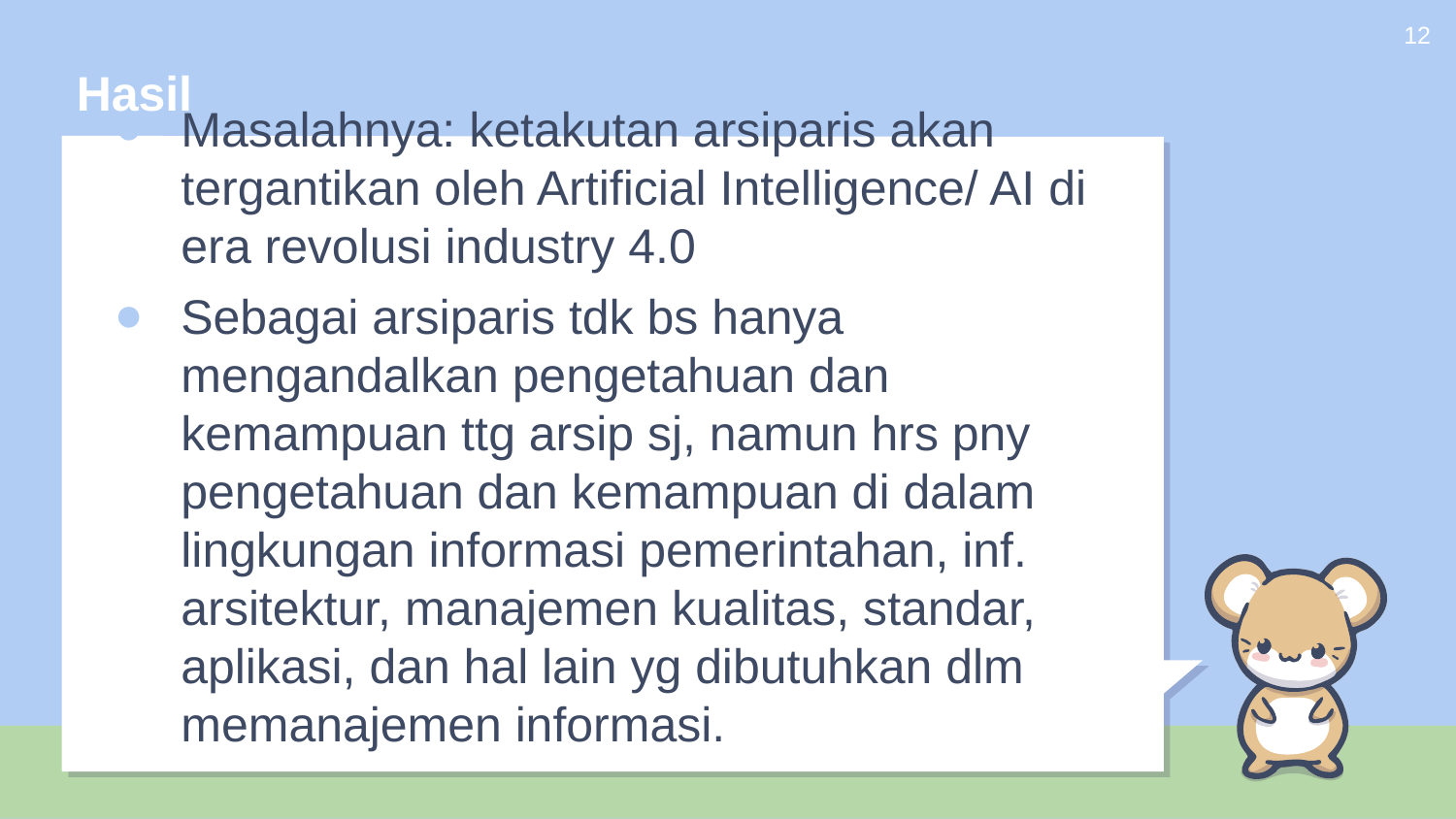

# Hasil
12
Masalahnya: ketakutan arsiparis akan tergantikan oleh Artificial Intelligence/ AI di era revolusi industry 4.0
Sebagai arsiparis tdk bs hanya mengandalkan pengetahuan dan kemampuan ttg arsip sj, namun hrs pny pengetahuan dan kemampuan di dalam lingkungan informasi pemerintahan, inf. arsitektur, manajemen kualitas, standar, aplikasi, dan hal lain yg dibutuhkan dlm memanajemen informasi.